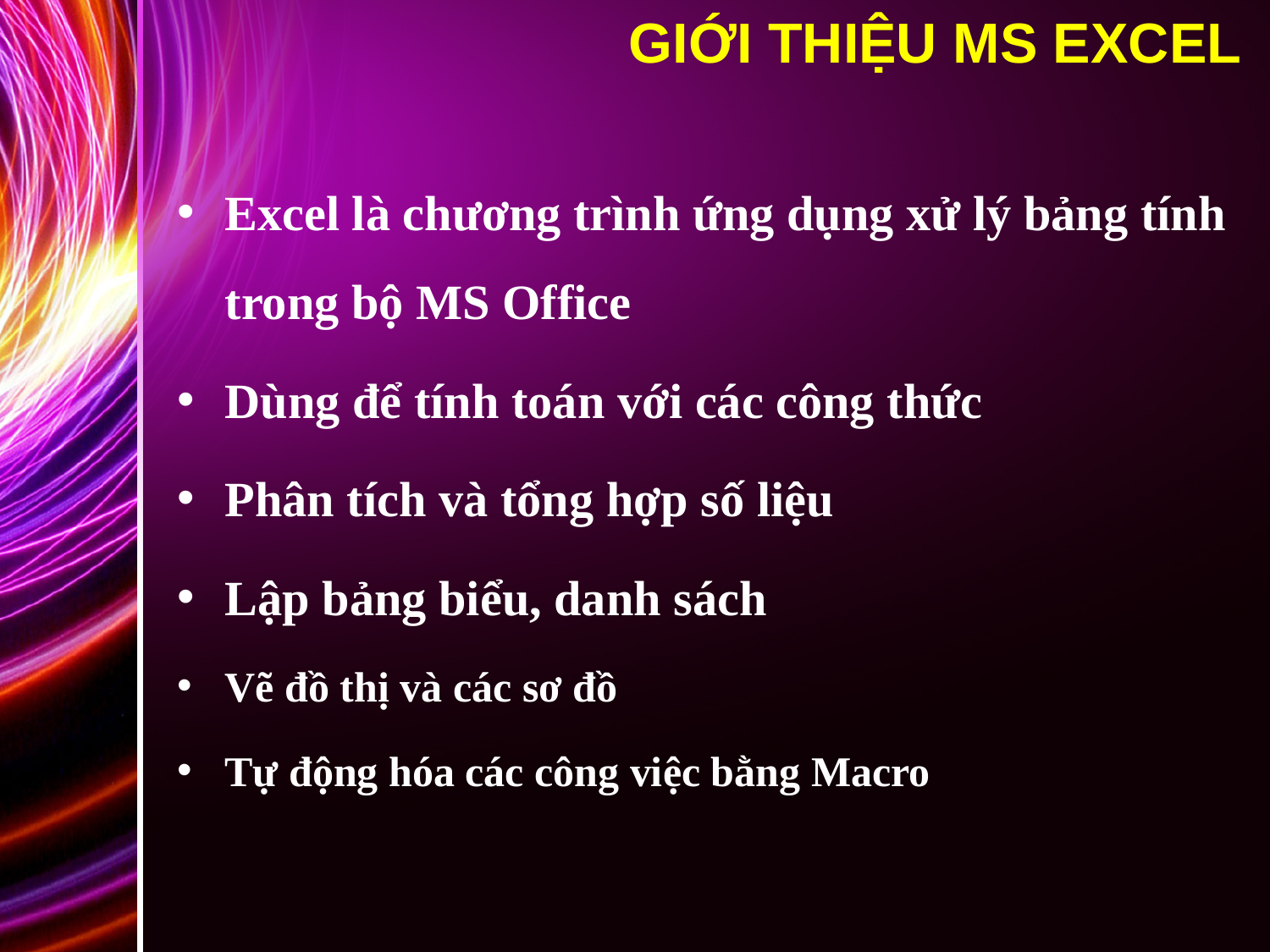

GIỚI THIỆU MS EXCEL
Excel là chương trình ứng dụng xử lý bảng tính trong bộ MS Office
Dùng để tính toán với các công thức
Phân tích và tổng hợp số liệu
Lập bảng biểu, danh sách
Vẽ đồ thị và các sơ đồ
Tự động hóa các công việc bằng Macro